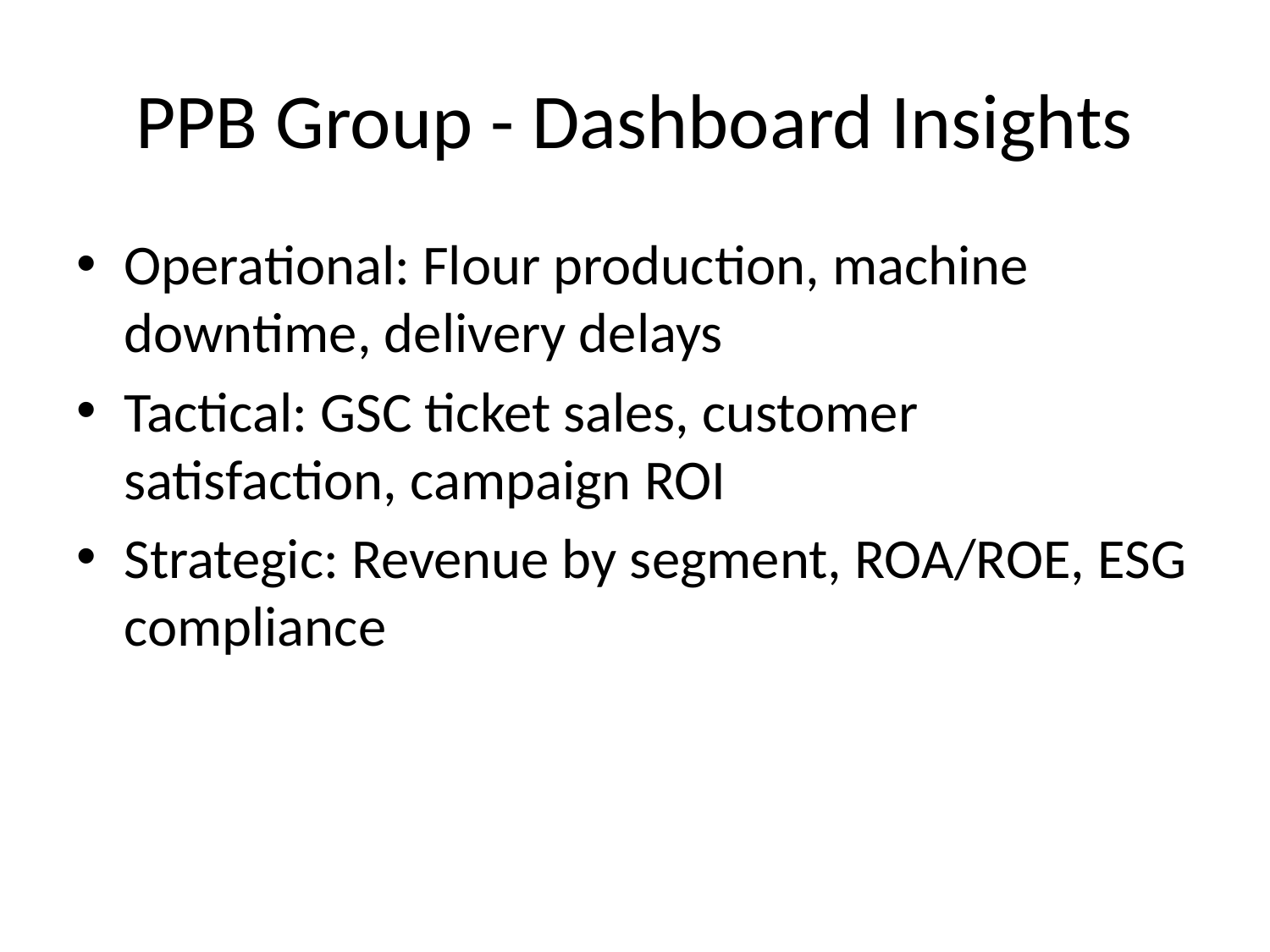

# PPB Group - Dashboard Insights
Operational: Flour production, machine downtime, delivery delays
Tactical: GSC ticket sales, customer satisfaction, campaign ROI
Strategic: Revenue by segment, ROA/ROE, ESG compliance